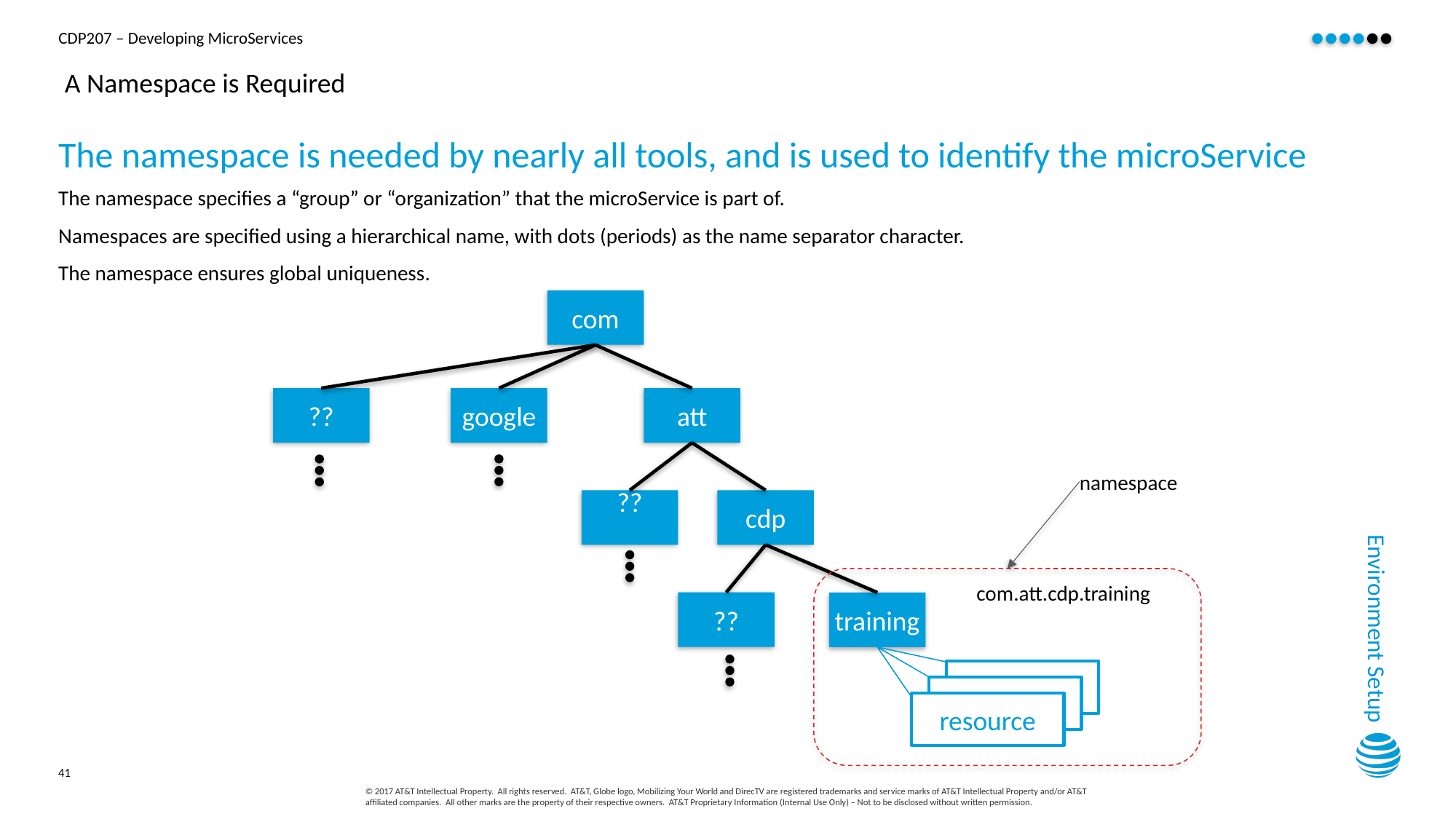

# A Namespace is Required
The namespace is needed by nearly all tools, and is used to identify the microService
The namespace specifies a “group” or “organization” that the microService is part of.
Namespaces are specified using a hierarchical name, with dots (periods) as the name separator character.
The namespace ensures global uniqueness.
com
??
google
att

namespace

??
cdp

com.att.cdp.training
Environment Setup
??
training

resource
41